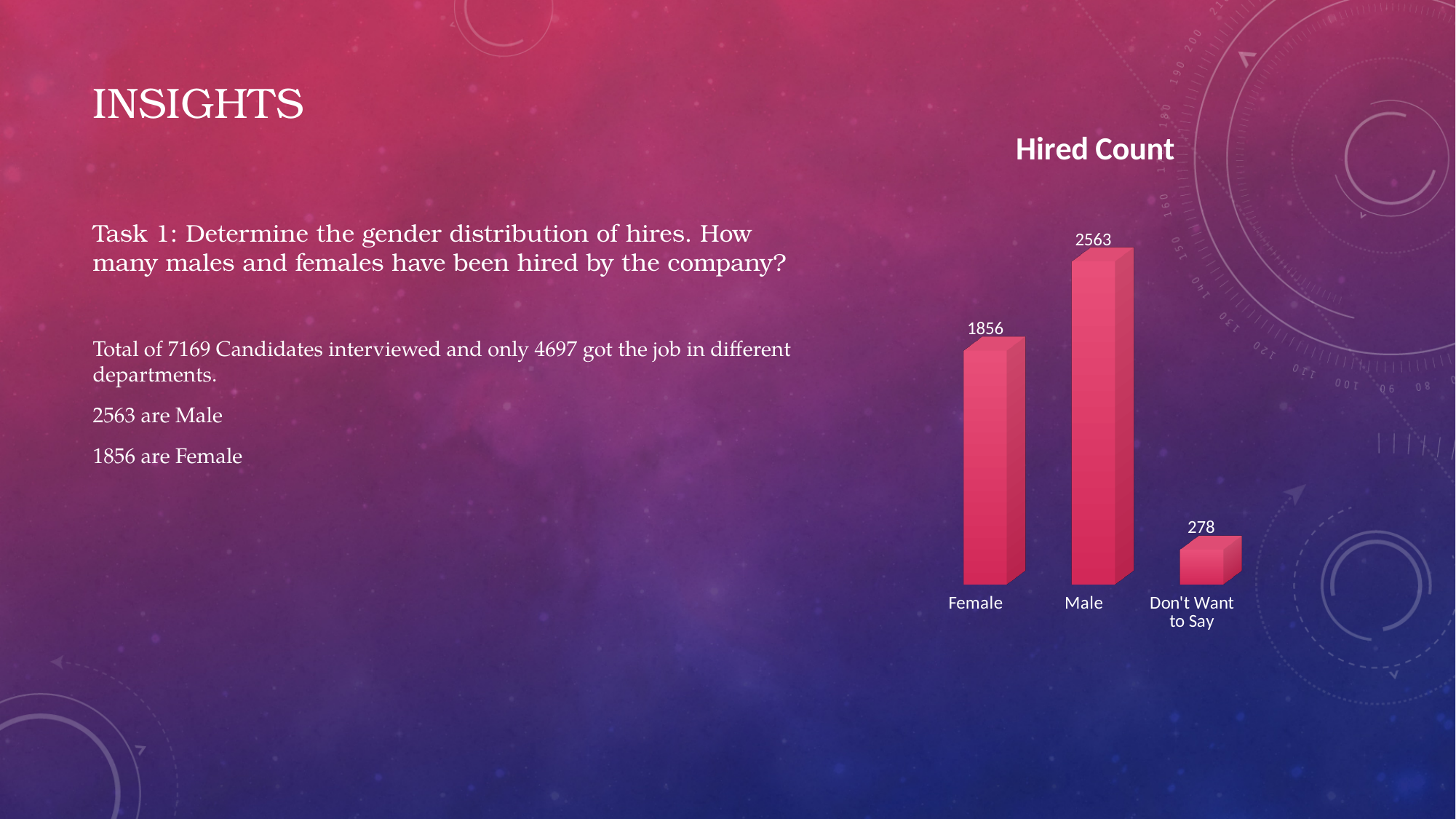

# InSIGHTS

[unsupported chart]

Task 1: Determine the gender distribution of hires. How many males and females have been hired by the company?

Total of 7169 Candidates interviewed and only 4697 got the job in different departments.
2563 are Male
1856 are Female